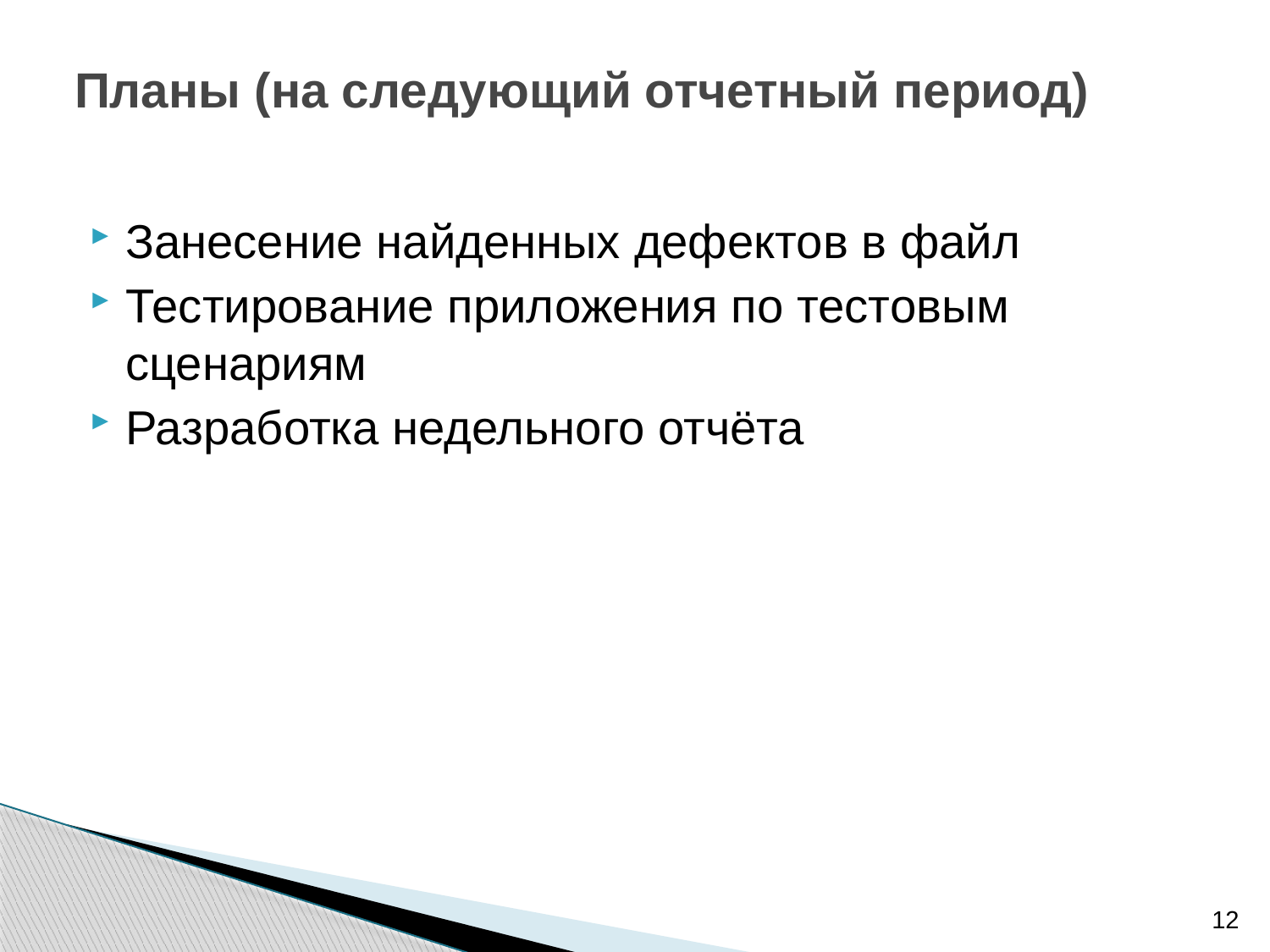

# Планы (на следующий отчетный период)
Занесение найденных дефектов в файл
Тестирование приложения по тестовым сценариям
Разработка недельного отчёта
12